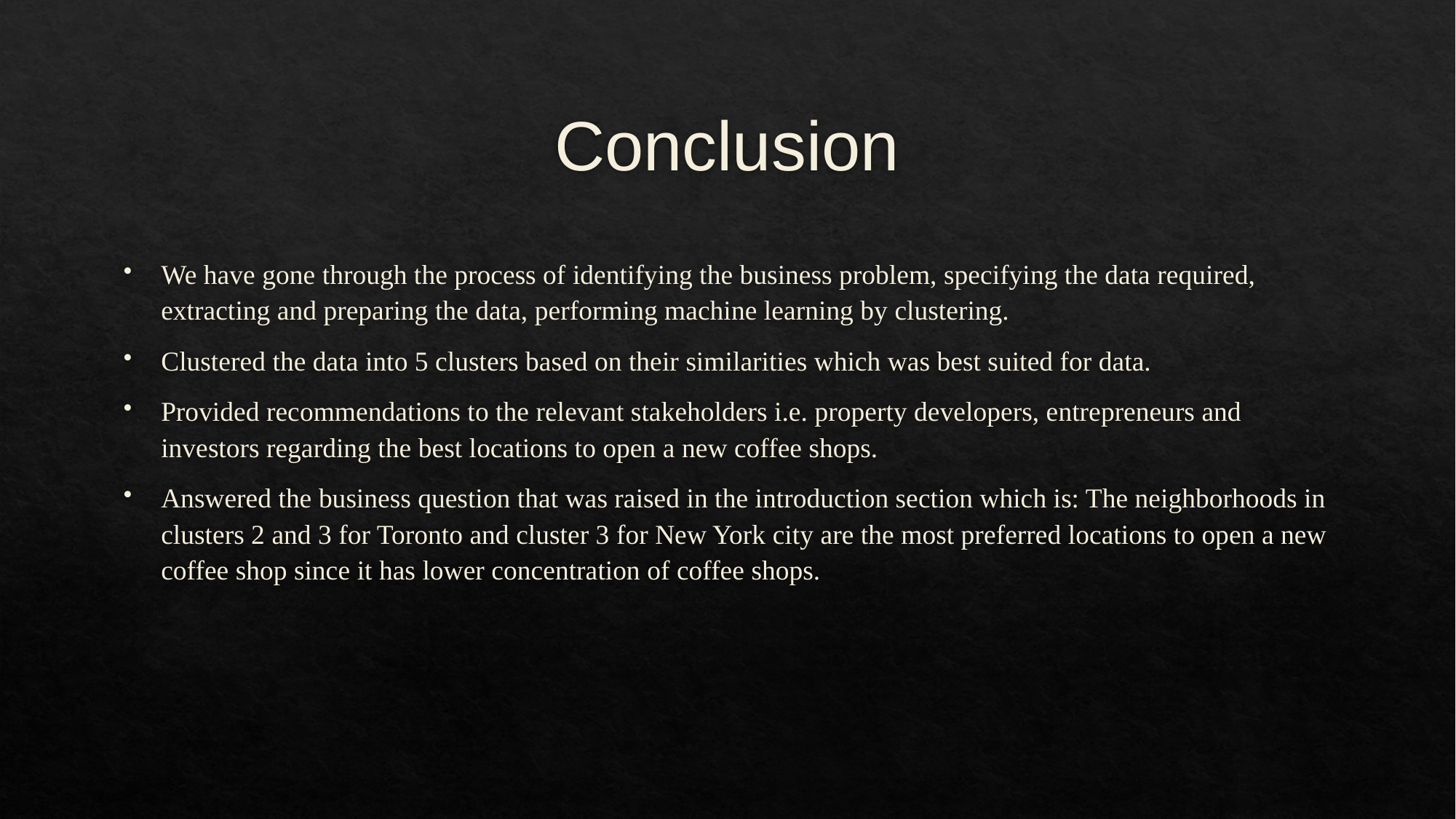

# Conclusion
We have gone through the process of identifying the business problem, specifying the data required, extracting and preparing the data, performing machine learning by clustering.
Clustered the data into 5 clusters based on their similarities which was best suited for data.
Provided recommendations to the relevant stakeholders i.e. property developers, entrepreneurs and investors regarding the best locations to open a new coffee shops.
Answered the business question that was raised in the introduction section which is: The neighborhoods in clusters 2 and 3 for Toronto and cluster 3 for New York city are the most preferred locations to open a new coffee shop since it has lower concentration of coffee shops.